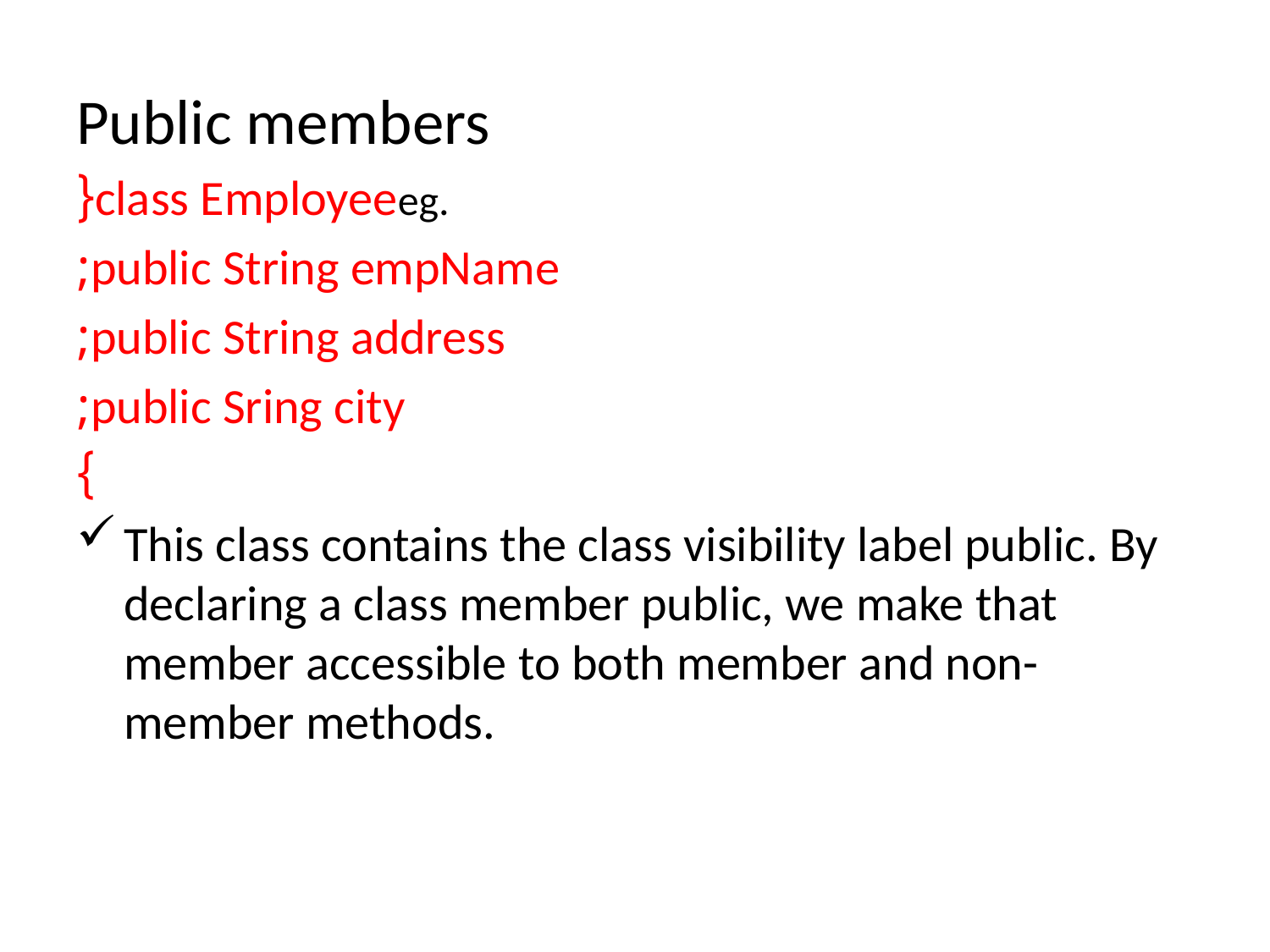

Public members
eg.	class Employee{
				public String empName;
				public String address;
				public Sring city;
			}
This class contains the class visibility label public. By declaring a class member public, we make that member accessible to both member and non-member methods.